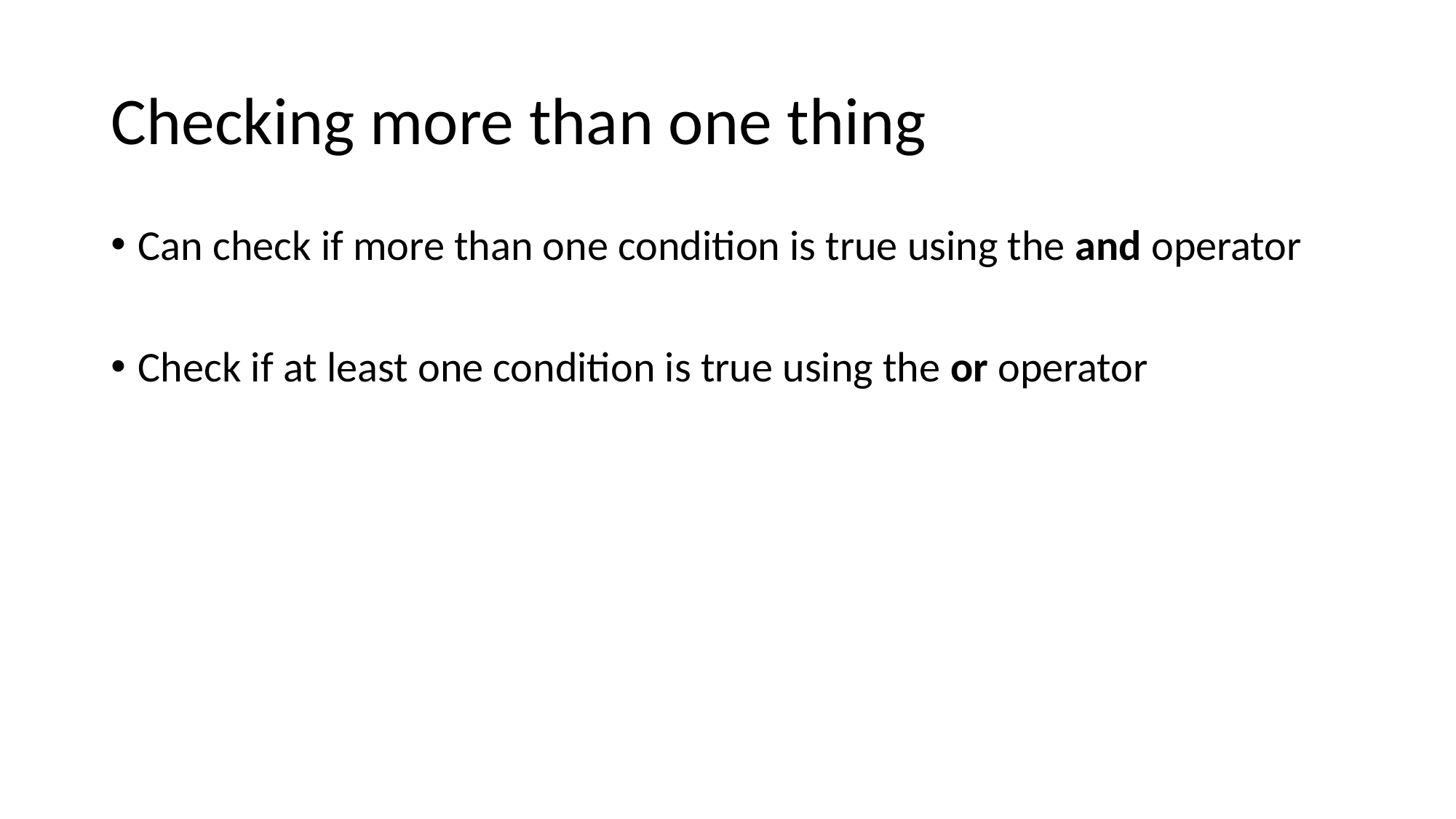

# Checking more than one thing
Can check if more than one condition is true using the and operator

Check if at least one condition is true using the or operator